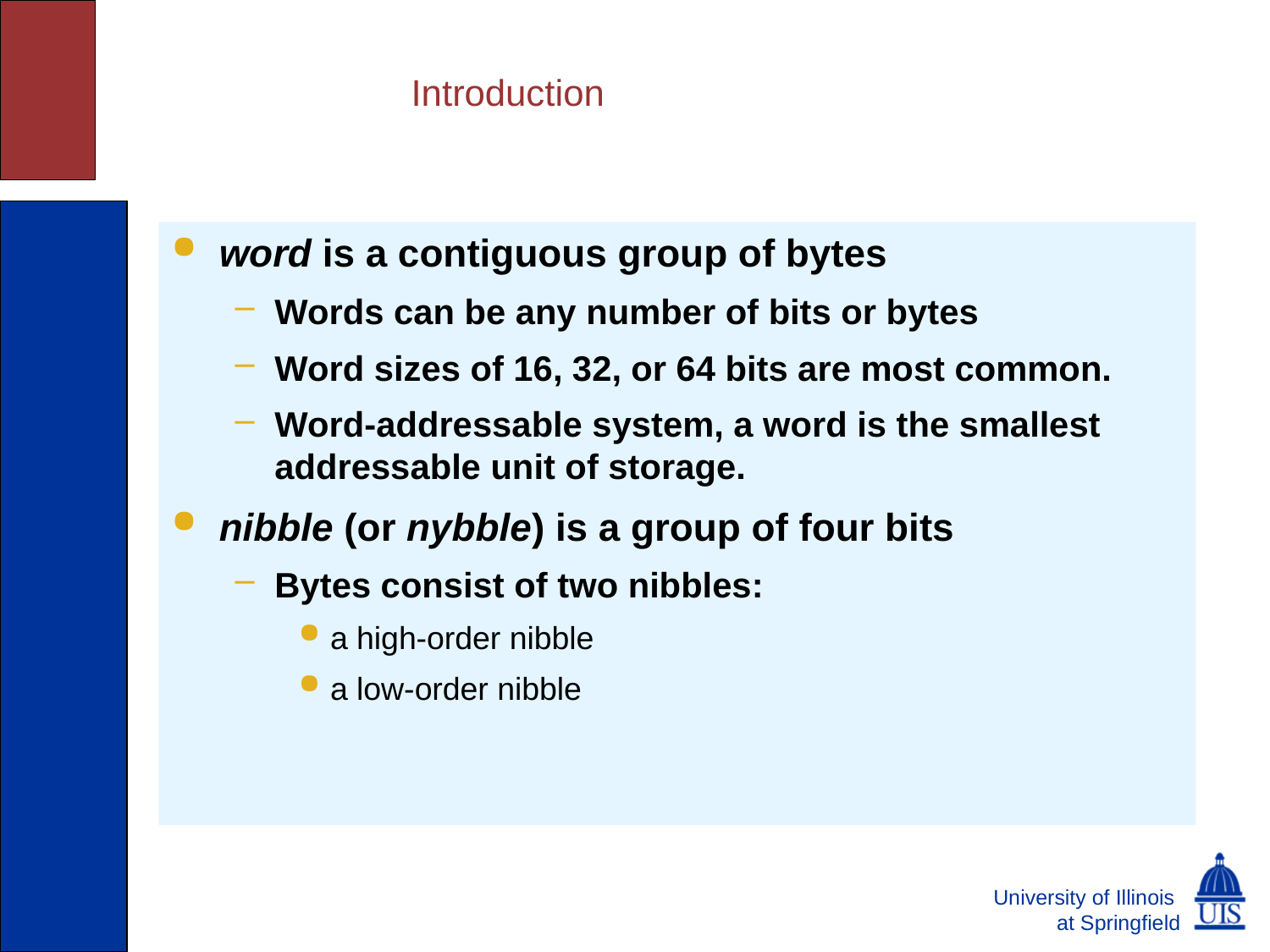

# Introduction
word is a contiguous group of bytes
Words can be any number of bits or bytes
Word sizes of 16, 32, or 64 bits are most common.
Word-addressable system, a word is the smallest addressable unit of storage.
nibble (or nybble) is a group of four bits
Bytes consist of two nibbles:
a high-order nibble
a low-order nibble